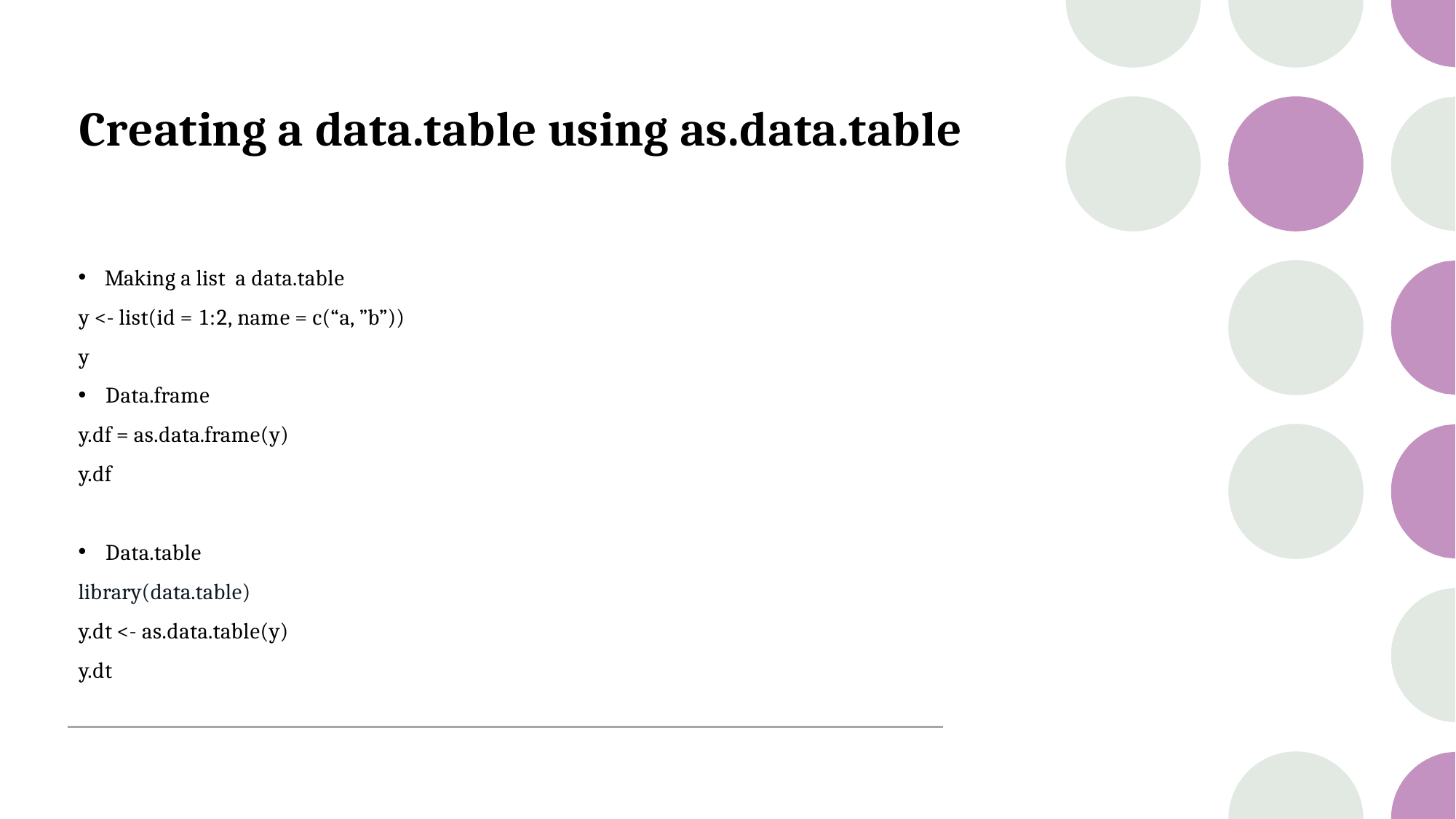

# Creating a data.table using as.data.table
Making a list  a data.table
y <- list(id = 1:2, name = c(“a, ”b”))
y
Data.frame
y.df = as.data.frame(y)
y.df

Data.table
library(data.table)
y.dt <- as.data.table(y)
y.dt